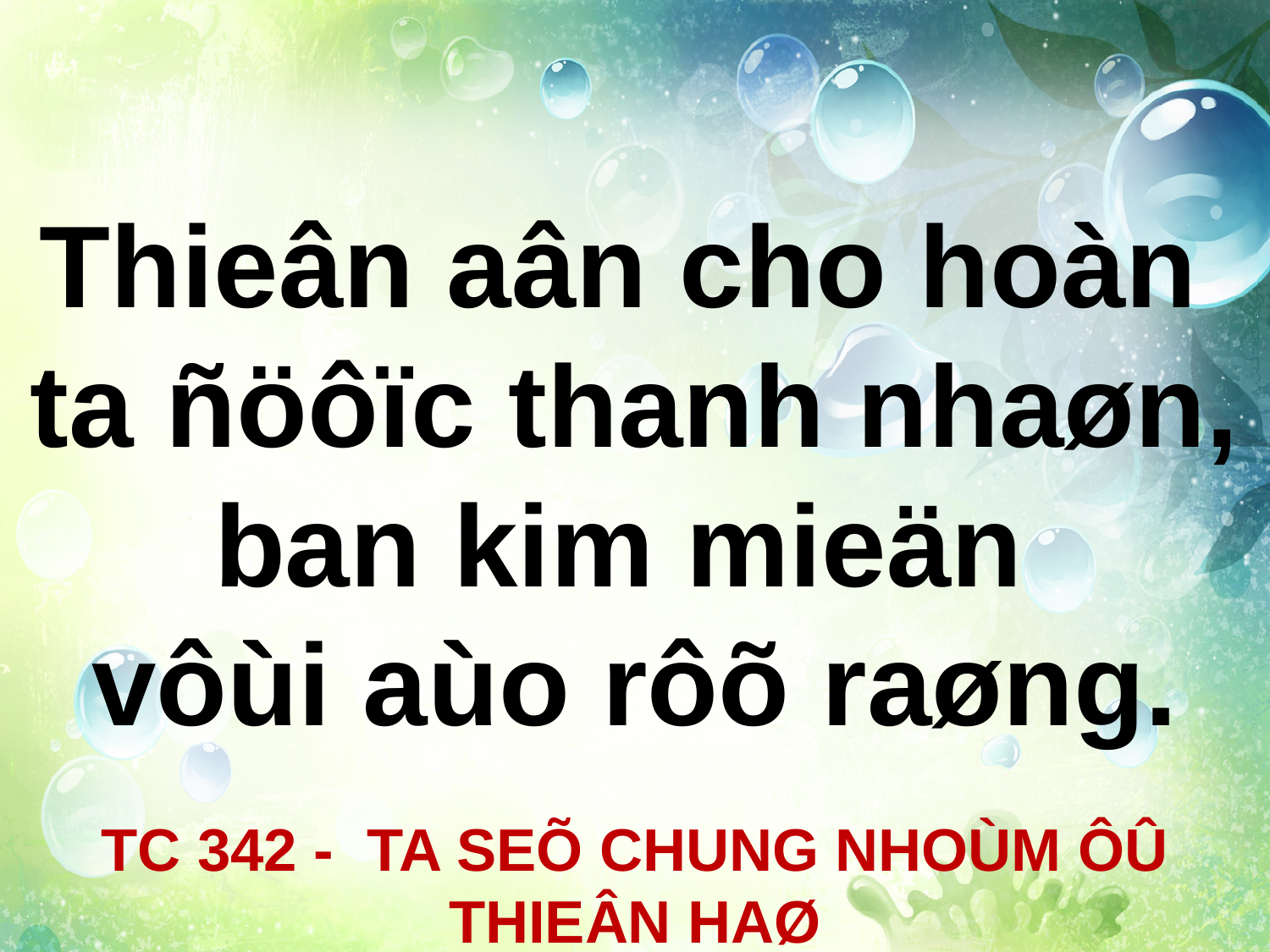

Thieân aân cho hoàn
ta ñöôïc thanh nhaøn, ban kim mieän
vôùi aùo rôõ raøng.
TC 342 -  TA SEÕ CHUNG NHOÙM ÔÛ THIEÂN HAØ